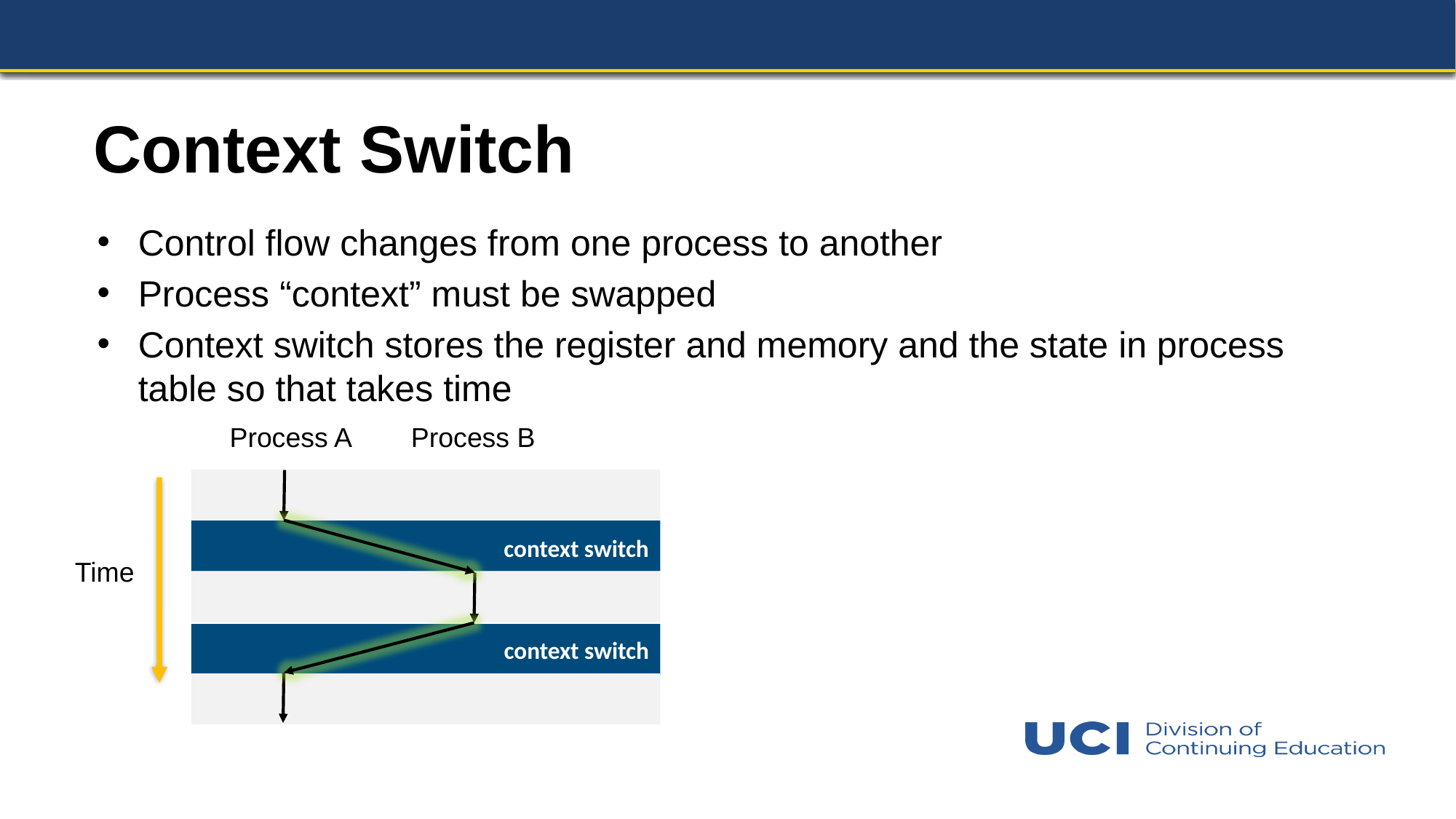

Context Switch
Control flow changes from one process to another
Process “context” must be swapped
Context switch stores the register and memory and the state in process table so that takes time
Process A
Process B

context switch
Time

context switch